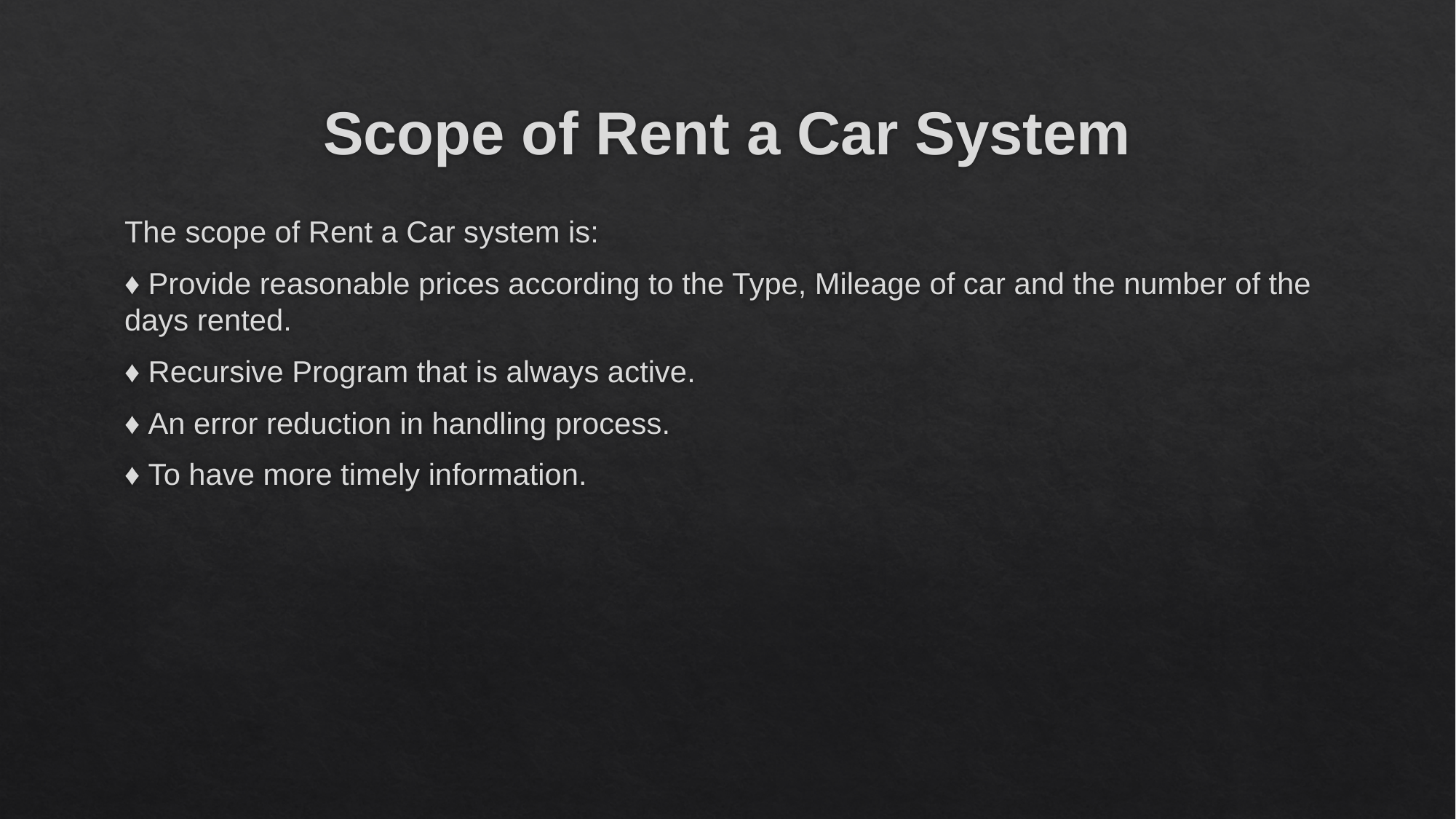

# Scope of Rent a Car System
The scope of Rent a Car system is:
♦ Provide reasonable prices according to the Type, Mileage of car and the number of the days rented.
♦ Recursive Program that is always active.
♦ An error reduction in handling process.
♦ To have more timely information.